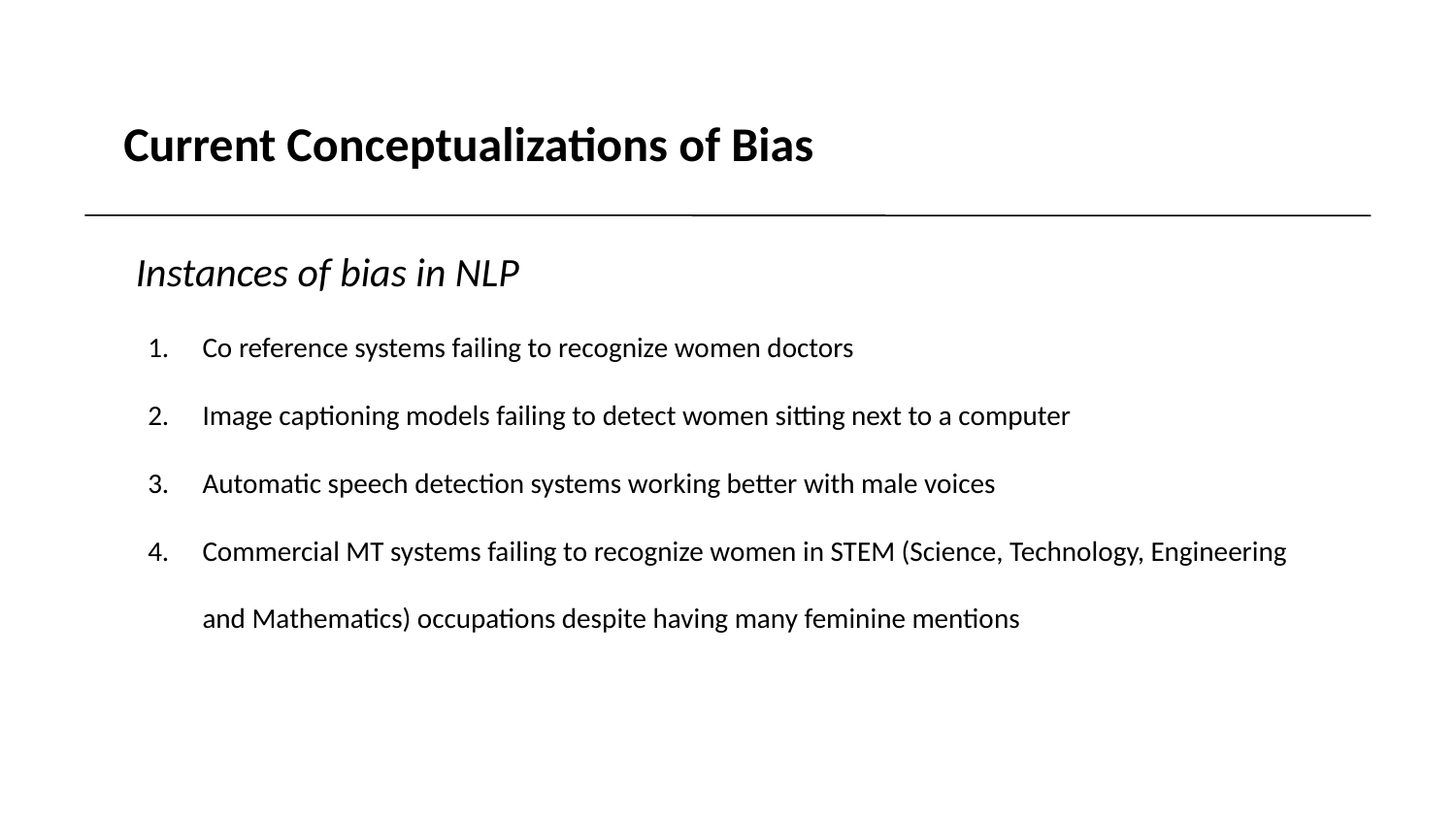

Current Conceptualizations of Bias
Instances of bias in NLP
Co reference systems failing to recognize women doctors
Image captioning models failing to detect women sitting next to a computer
Automatic speech detection systems working better with male voices
Commercial MT systems failing to recognize women in STEM (Science, Technology, Engineering and Mathematics) occupations despite having many feminine mentions